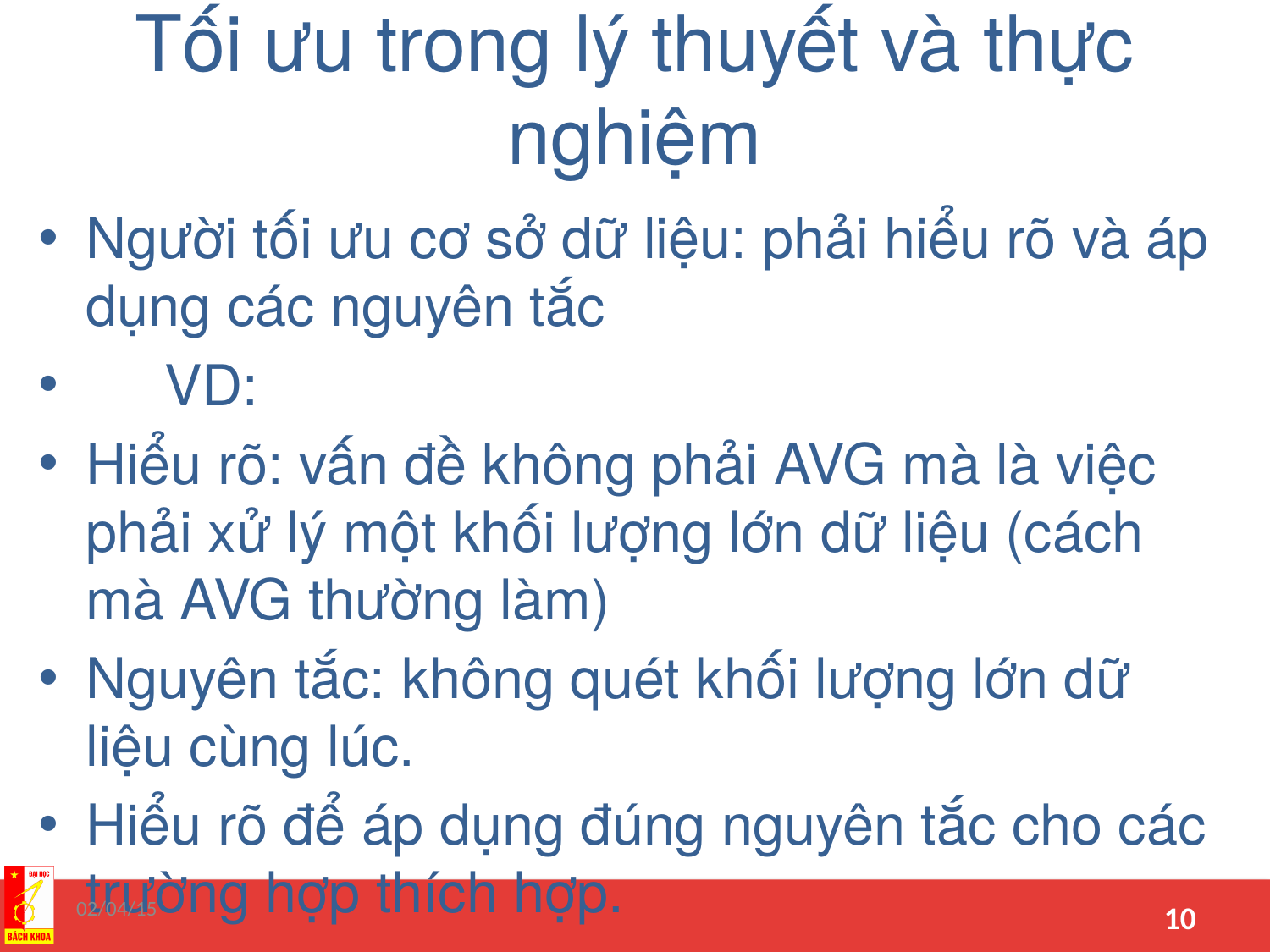

# Tối ưu trong lý thuyết và thực nghiệm
Người tối ưu cơ sở dữ liệu: phải hiểu rõ và áp dụng các nguyên tắc
     VD:
Hiểu rõ: vấn đề không phải AVG mà là việc phải xử lý một khối lượng lớn dữ liệu (cách mà AVG thường làm)
Nguyên tắc: không quét khối lượng lớn dữ liệu cùng lúc.
Hiểu rõ để áp dụng đúng nguyên tắc cho các trường hợp thích hợp.
02/04/15
Database Tuning
10